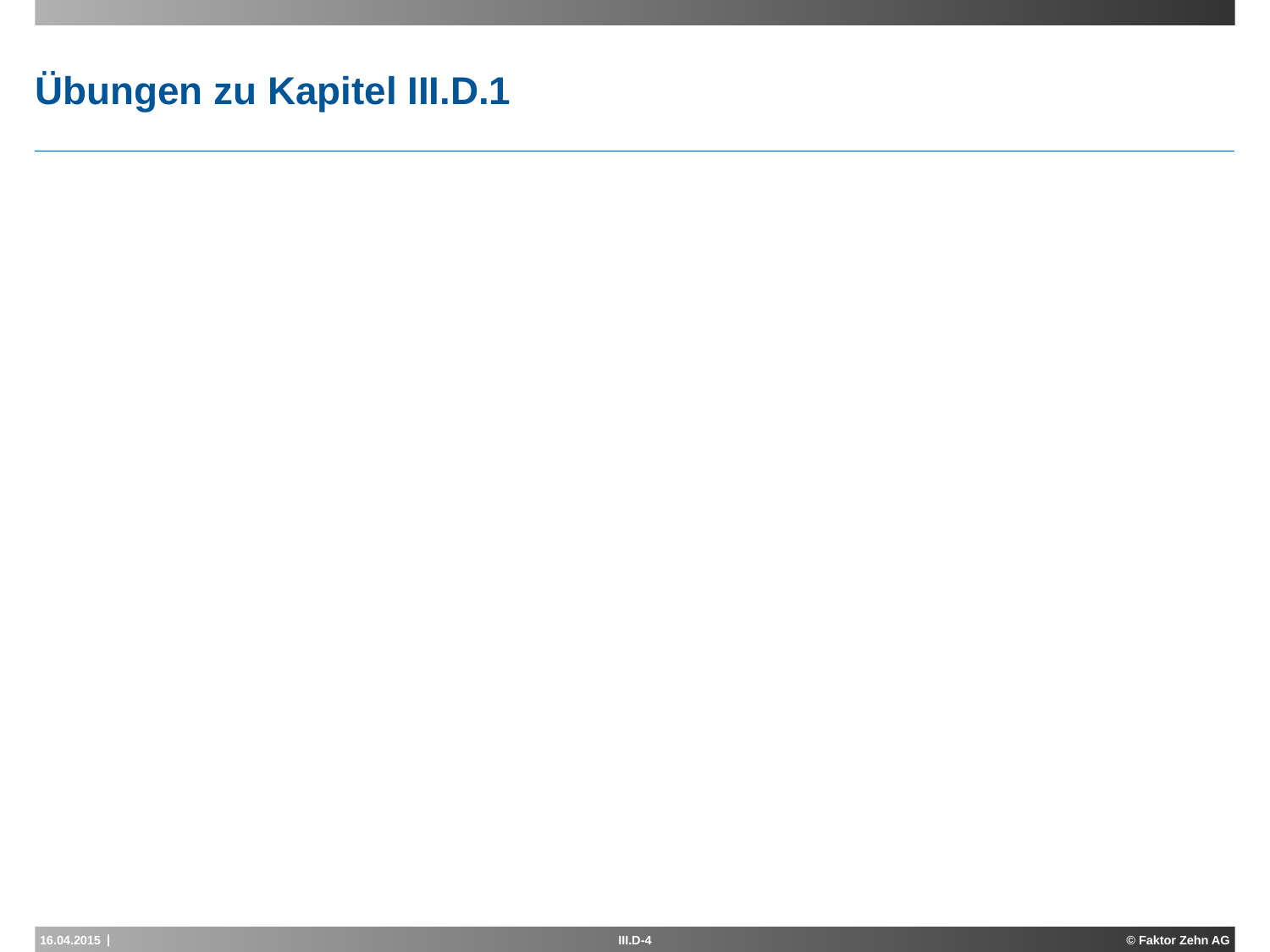

# Übungen zu Kapitel III.D.1
16.04.2015
III.D-4